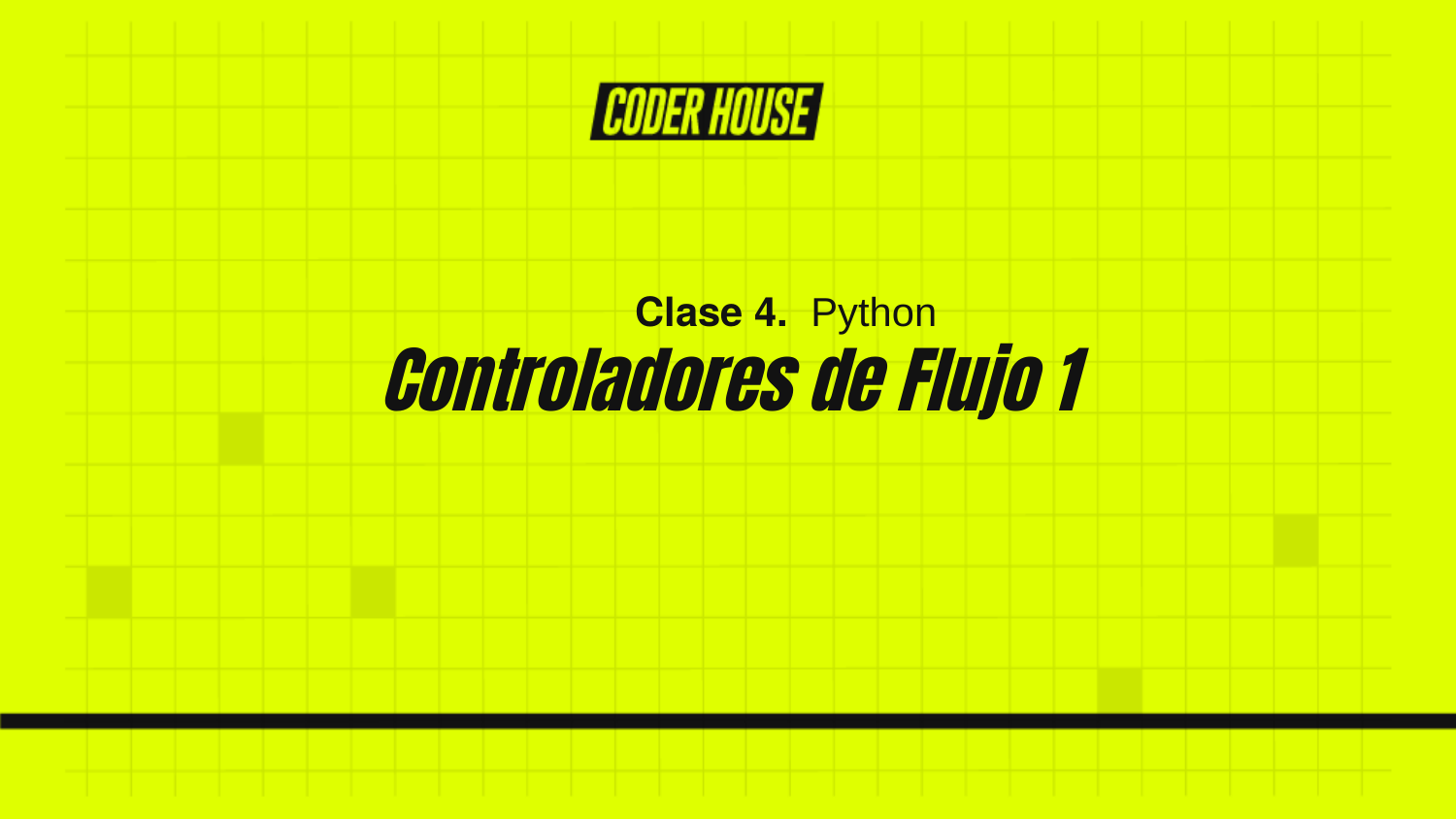

Clase 4.  Python
Controladores de Flujo 1